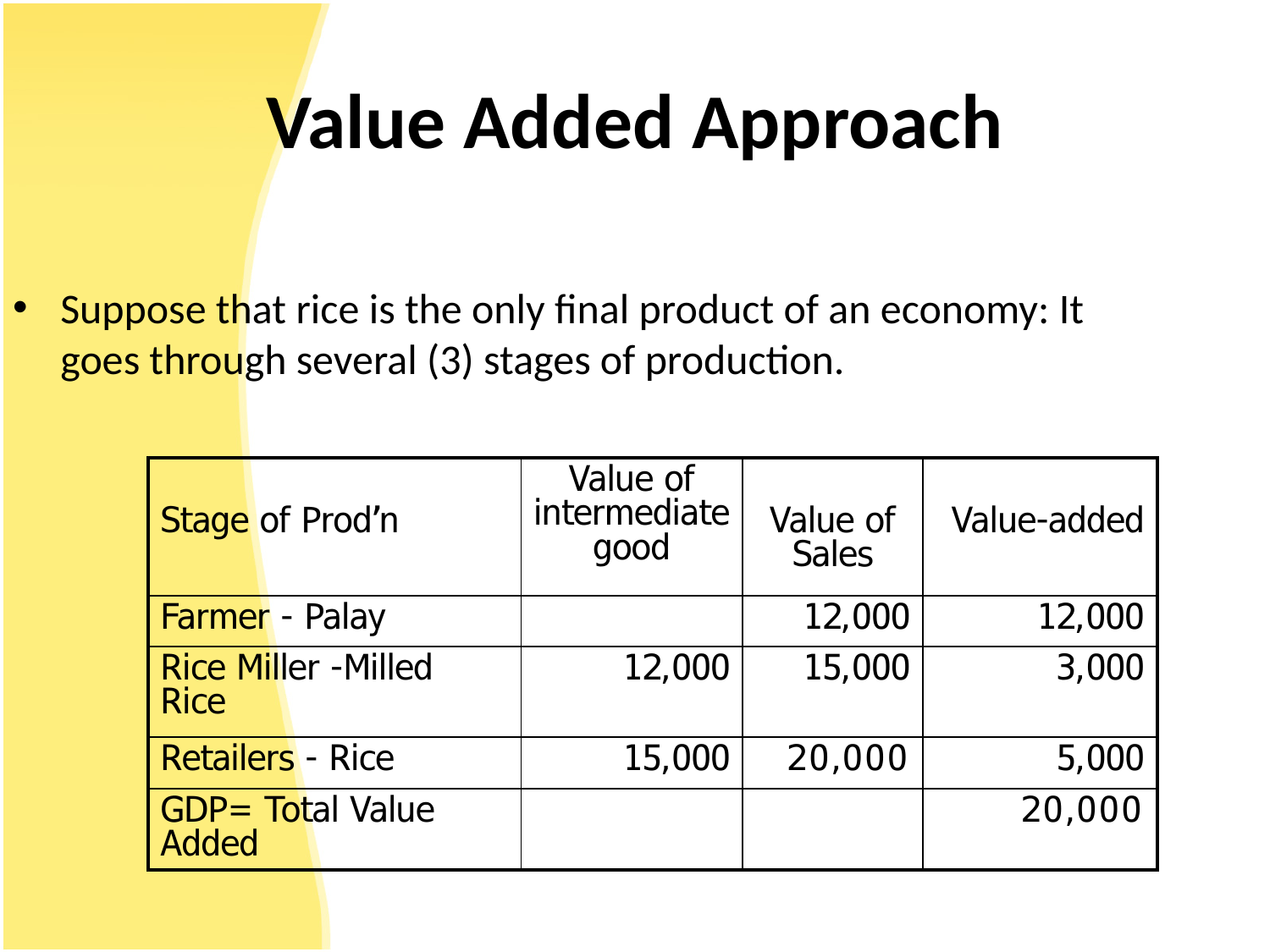

# Value Added Approach
Suppose that rice is the only final product of an economy: It goes through several (3) stages of production.
| Stage of Prod’n | Value of intermediate good | Value of Sales | Value-added |
| --- | --- | --- | --- |
| Farmer - Palay |  | 12,000 | 12,000 |
| Rice Miller -Milled Rice | 12,000 | 15,000 | 3,000 |
| Retailers - Rice | 15,000 | 20,000 | 5,000 |
| GDP= Total Value Added |  |  | 20,000 |